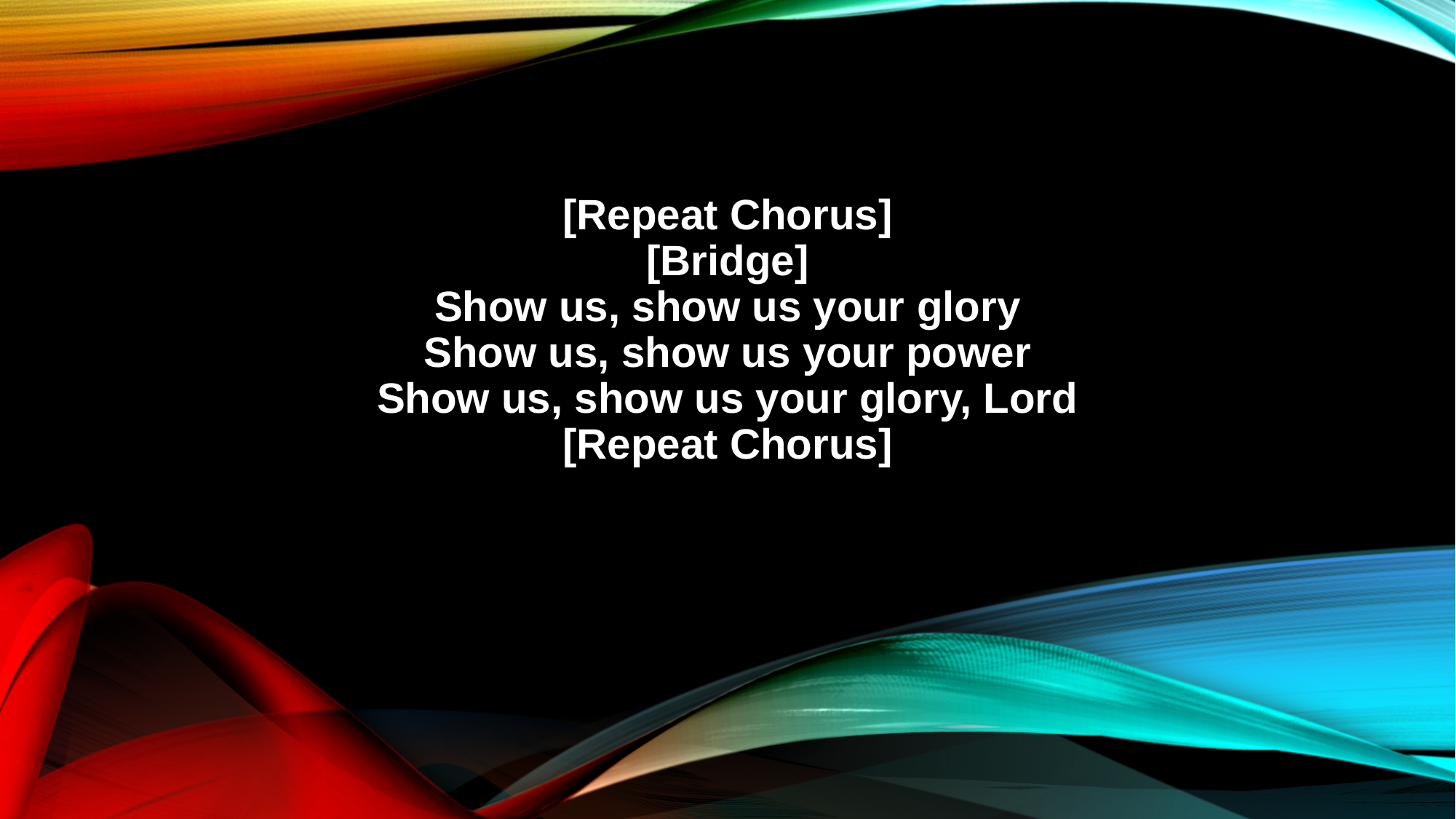

[Repeat Chorus]
[Bridge]
Show us, show us your glory
Show us, show us your power
Show us, show us your glory, Lord
[Repeat Chorus]